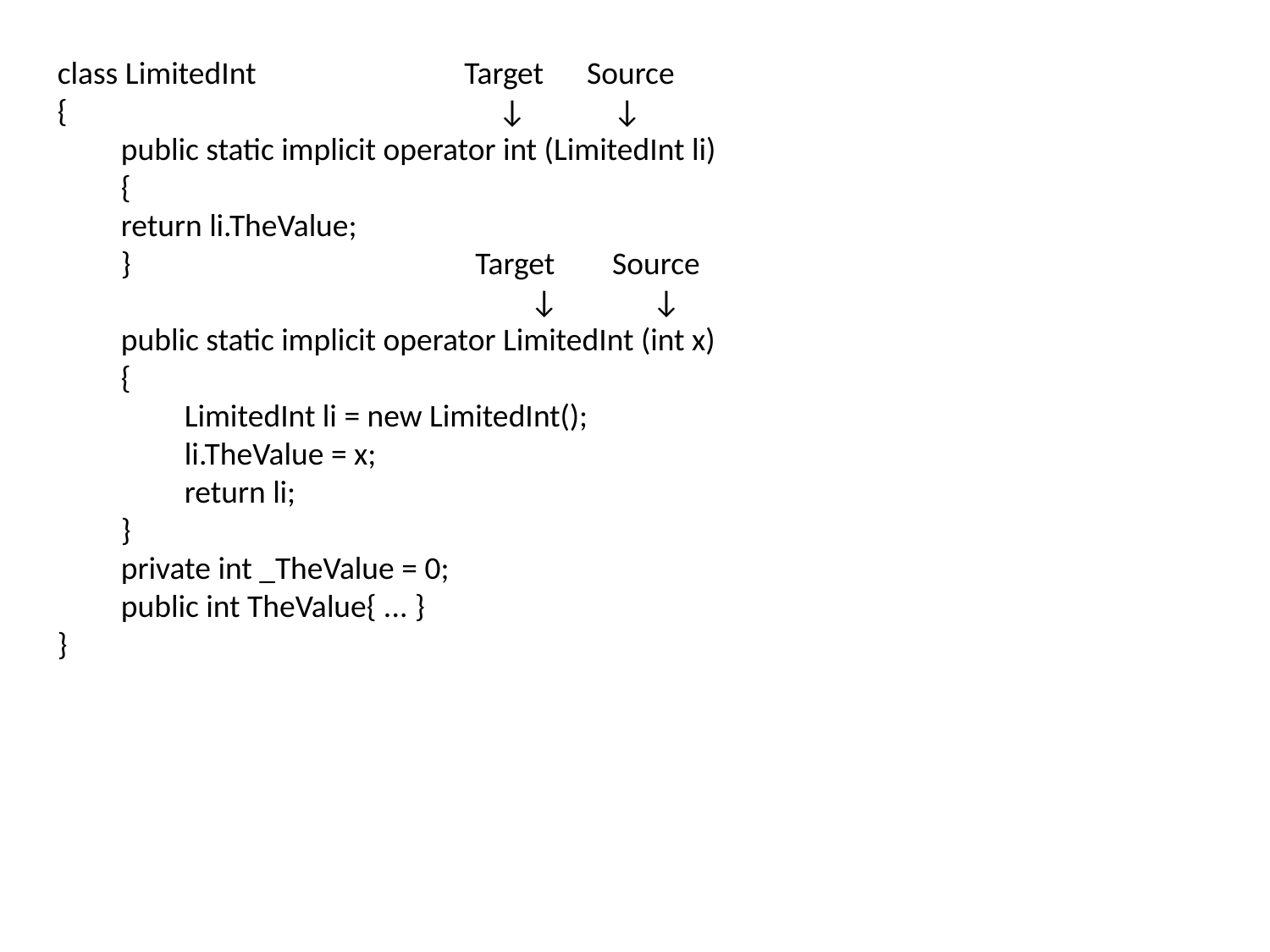

class LimitedInt                             Target      Source
{                                                            ↓            ↓
public static implicit operator int (LimitedInt li)
{
return li.TheValue;
}                                                Target        Source
                                                         ↓             ↓
public static implicit operator LimitedInt (int x)
{
LimitedInt li = new LimitedInt();
li.TheValue = x;
return li;
}
private int _TheValue = 0;
public int TheValue{ ... }
}